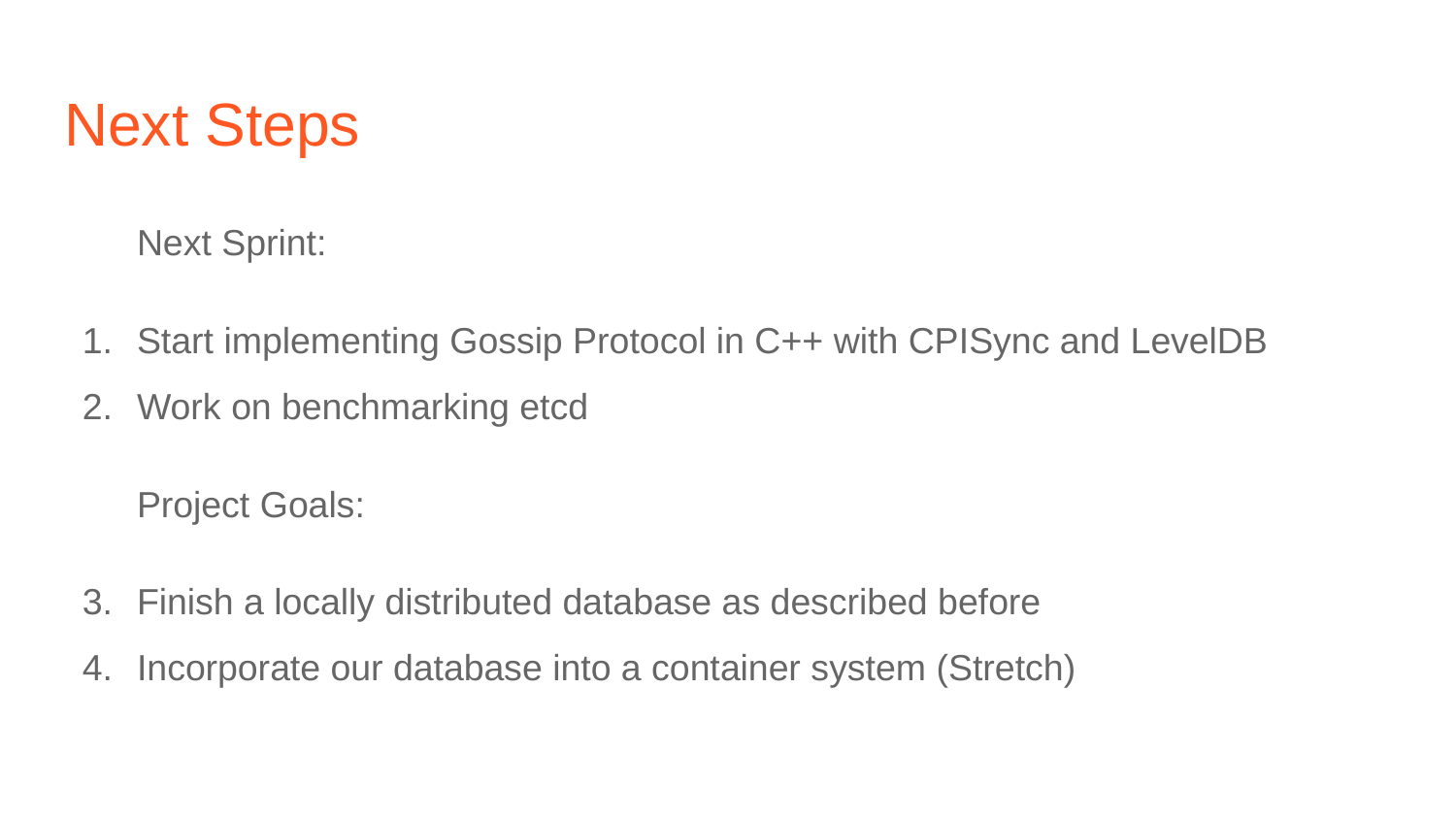

# Next Steps
Next Sprint:
Start implementing Gossip Protocol in C++ with CPISync and LevelDB
Work on benchmarking etcd
Project Goals:
Finish a locally distributed database as described before
Incorporate our database into a container system (Stretch)